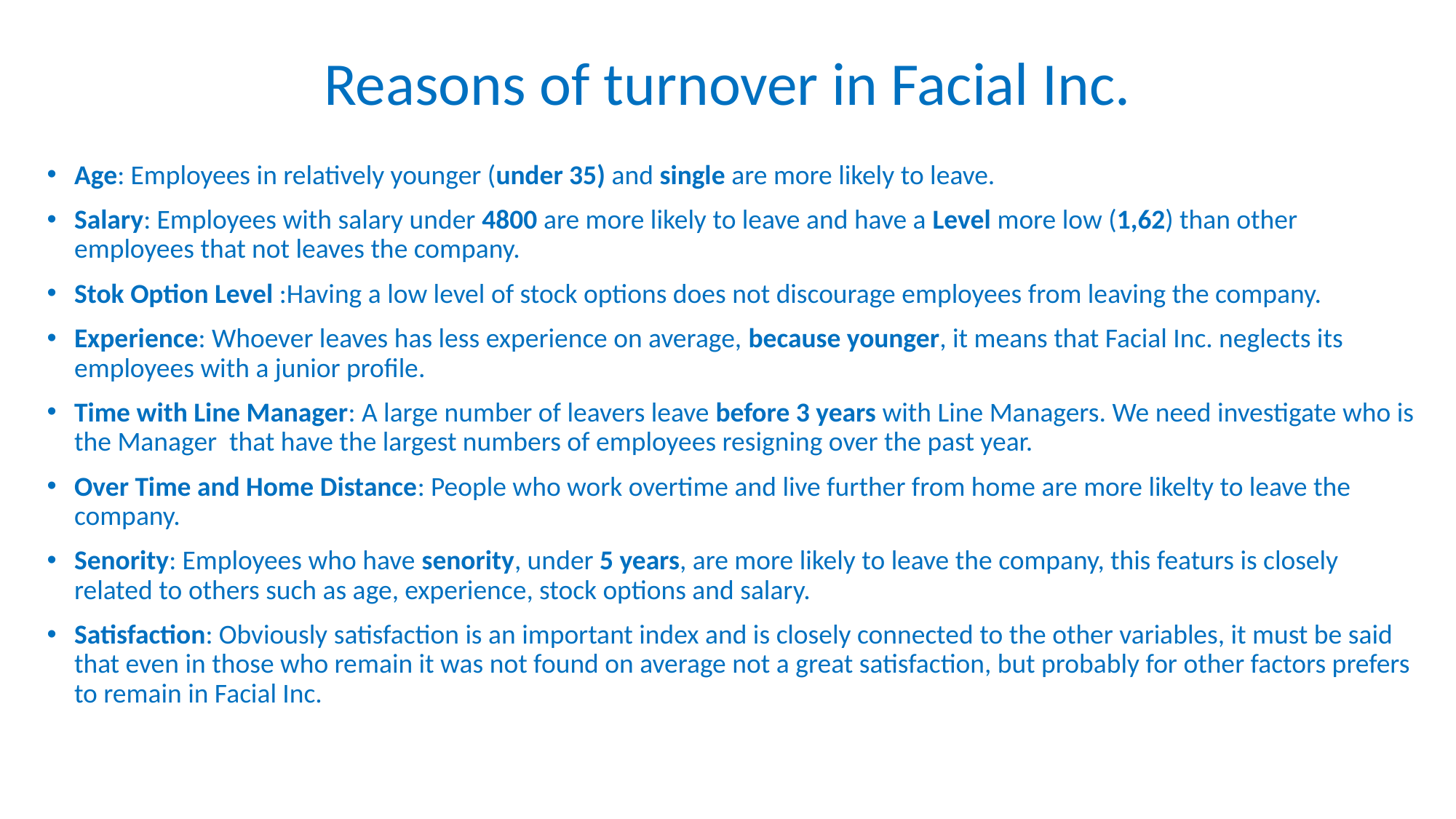

# Reasons of turnover in Facial Inc.
Age: Employees in relatively younger (under 35) and single are more likely to leave.
Salary: Employees with salary under 4800 are more likely to leave and have a Level more low (1,62) than other employees that not leaves the company.
Stok Option Level :Having a low level of stock options does not discourage employees from leaving the company.
Experience: Whoever leaves has less experience on average, because younger, it means that Facial Inc. neglects its employees with a junior profile.
Time with Line Manager: A large number of leavers leave before 3 years with Line Managers. We need investigate who is the Manager  that have the largest numbers of employees resigning over the past year.
Over Time and Home Distance: People who work overtime and live further from home are more likelty to leave the company.
Senority: Employees who have senority, under 5 years, are more likely to leave the company, this featurs is closely related to others such as age, experience, stock options and salary.
Satisfaction: Obviously satisfaction is an important index and is closely connected to the other variables, it must be said that even in those who remain it was not found on average not a great satisfaction, but probably for other factors prefers to remain in Facial Inc.